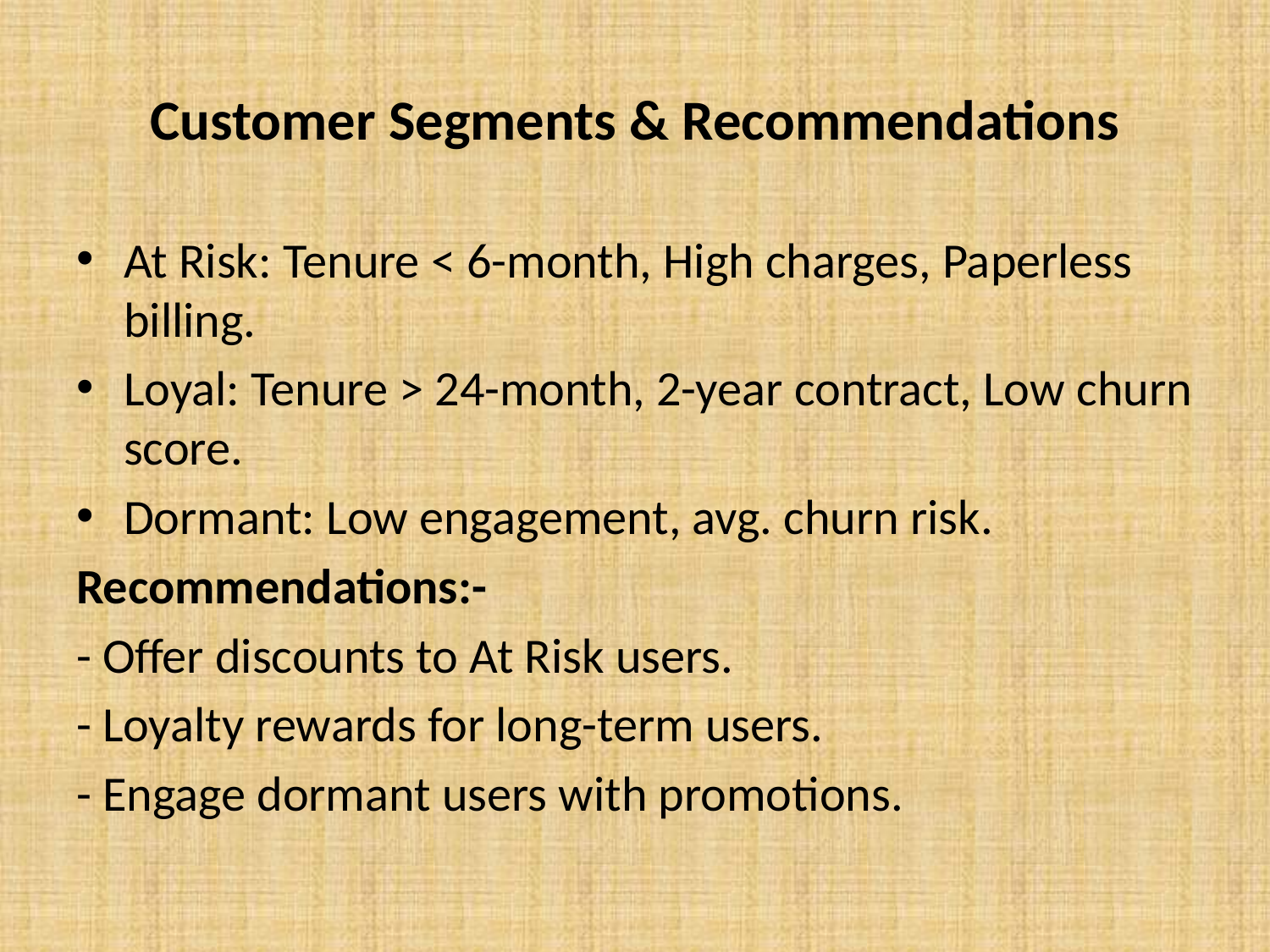

# Customer Segments & Recommendations
At Risk: Tenure < 6-month, High charges, Paperless billing.
Loyal: Tenure > 24-month, 2-year contract, Low churn score.
Dormant: Low engagement, avg. churn risk.
Recommendations:-
- Offer discounts to At Risk users.
- Loyalty rewards for long-term users.
- Engage dormant users with promotions.